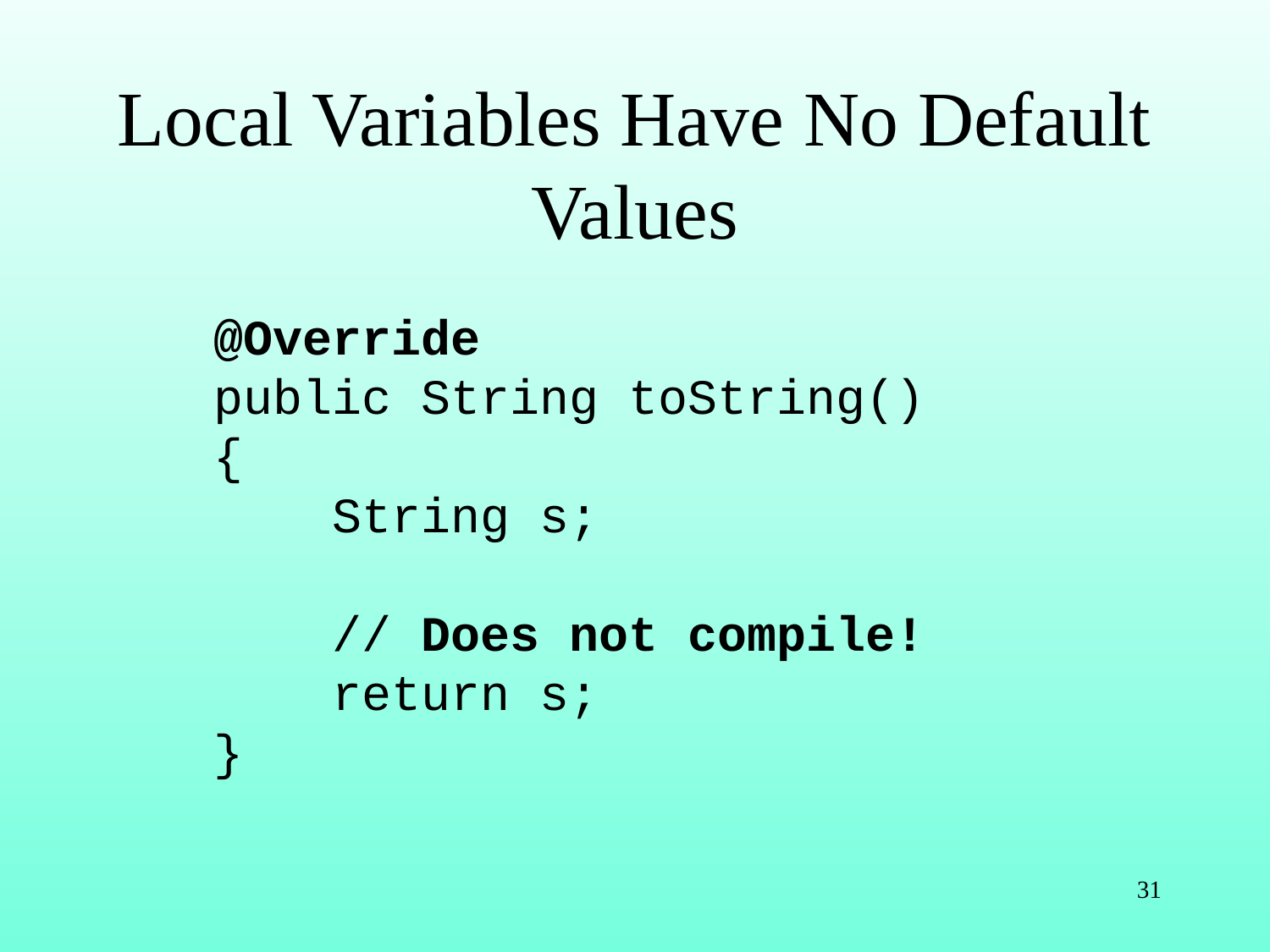

# Local Variables Have No Default Values
@Override
public String toString()
{
    String s;

    // Does not compile!
    return s;
}
31